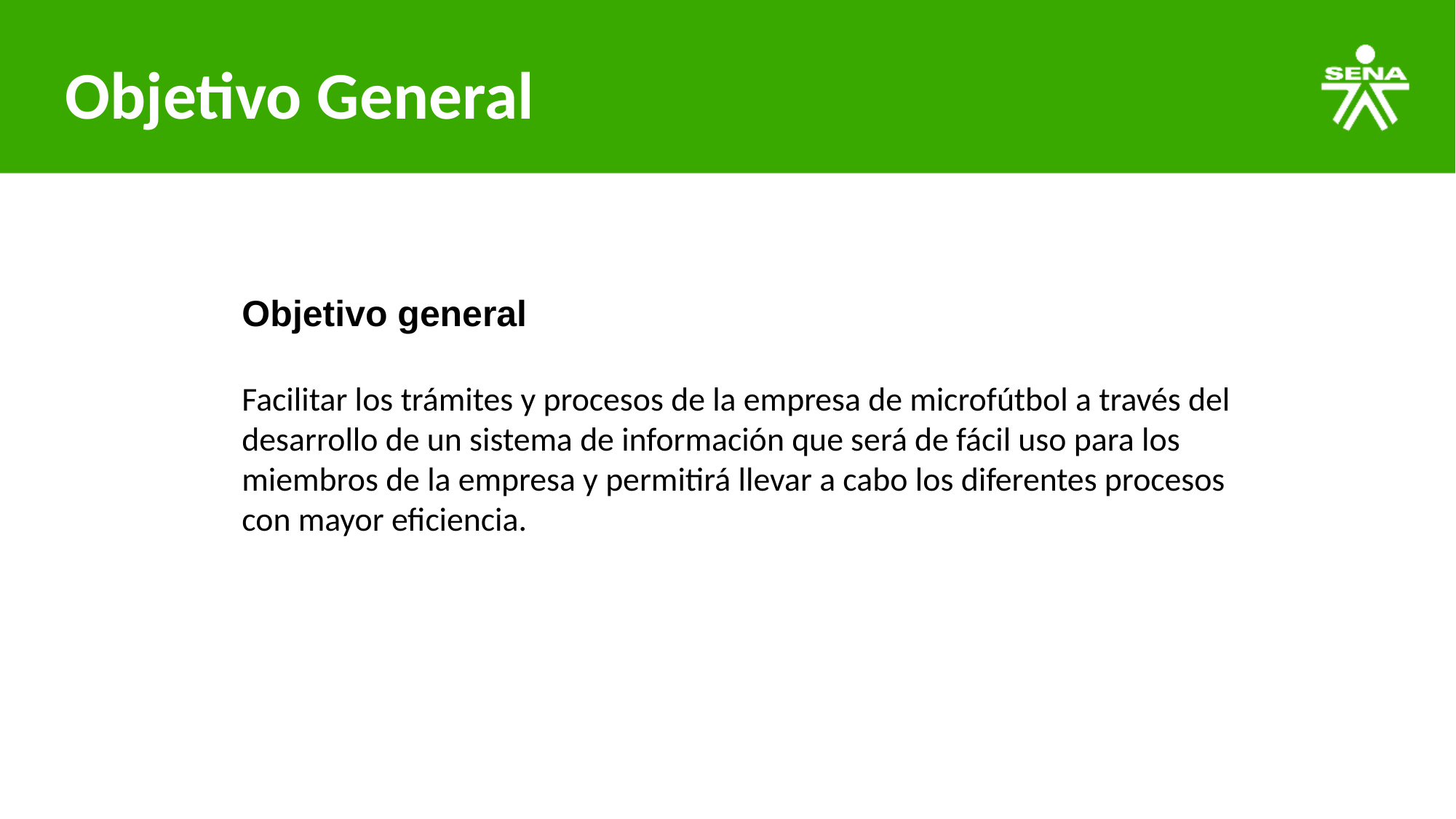

# Objetivo General
Objetivo general

Facilitar los trámites y procesos de la empresa de microfútbol a través del desarrollo de un sistema de información que será de fácil uso para los miembros de la empresa y permitirá llevar a cabo los diferentes procesos con mayor eficiencia.